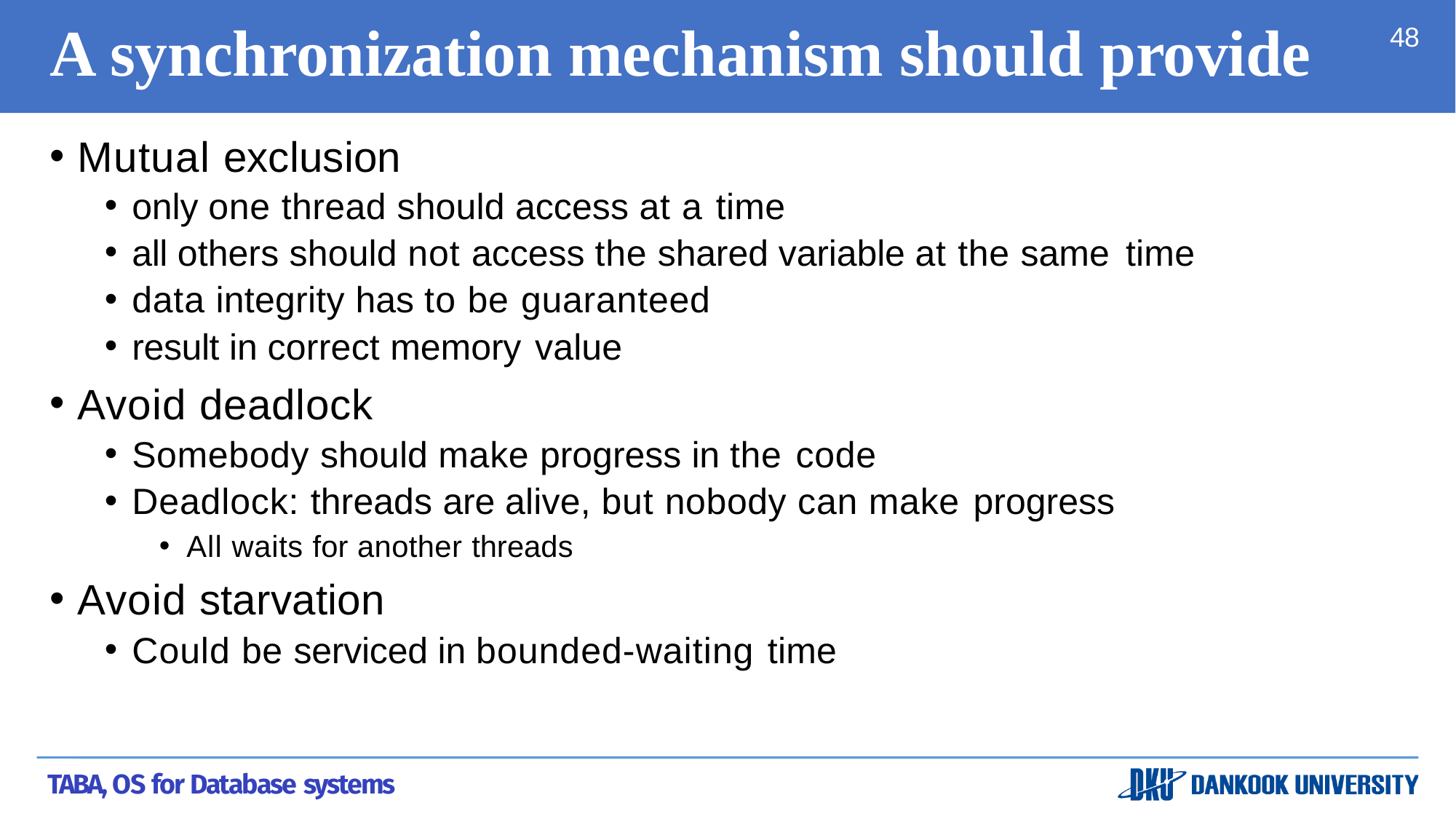

# A synchronization mechanism should provide
48
Mutual exclusion
only one thread should access at a time
all others should not access the shared variable at the same time
data integrity has to be guaranteed
result in correct memory value
Avoid deadlock
Somebody should make progress in the code
Deadlock: threads are alive, but nobody can make progress
All waits for another threads
Avoid starvation
Could be serviced in bounded-waiting time
TABA, OS for Database systems